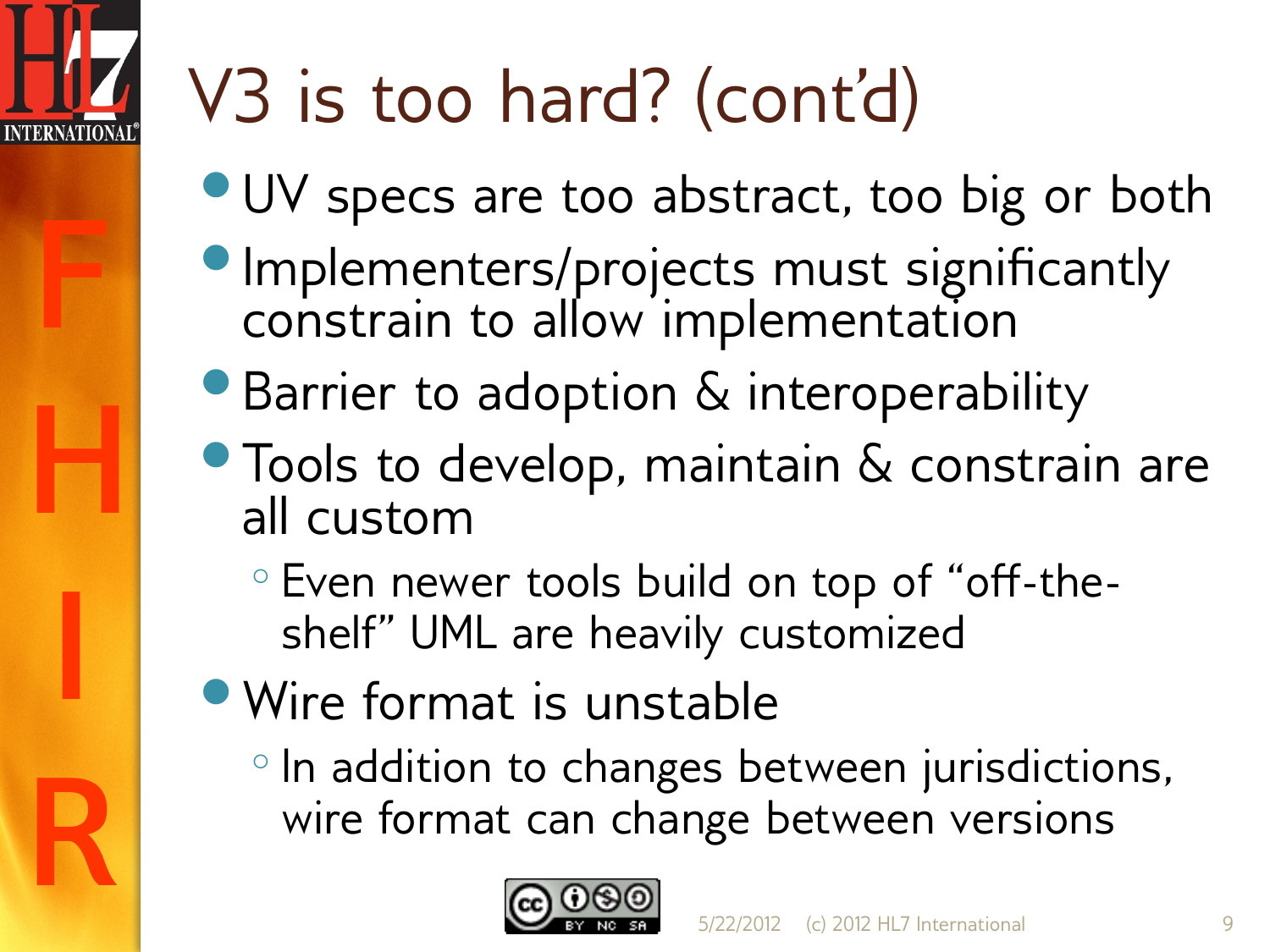

# V3 is too hard? (cont’d)
UV specs are too abstract, too big or both
Implementers/projects must significantly constrain to allow implementation
Barrier to adoption & interoperability
Tools to develop, maintain & constrain are all custom
Even newer tools build on top of “off-the-shelf” UML are heavily customized
Wire format is unstable
In addition to changes between jurisdictions, wire format can change between versions
5/22/2012
(c) 2012 HL7 International
9